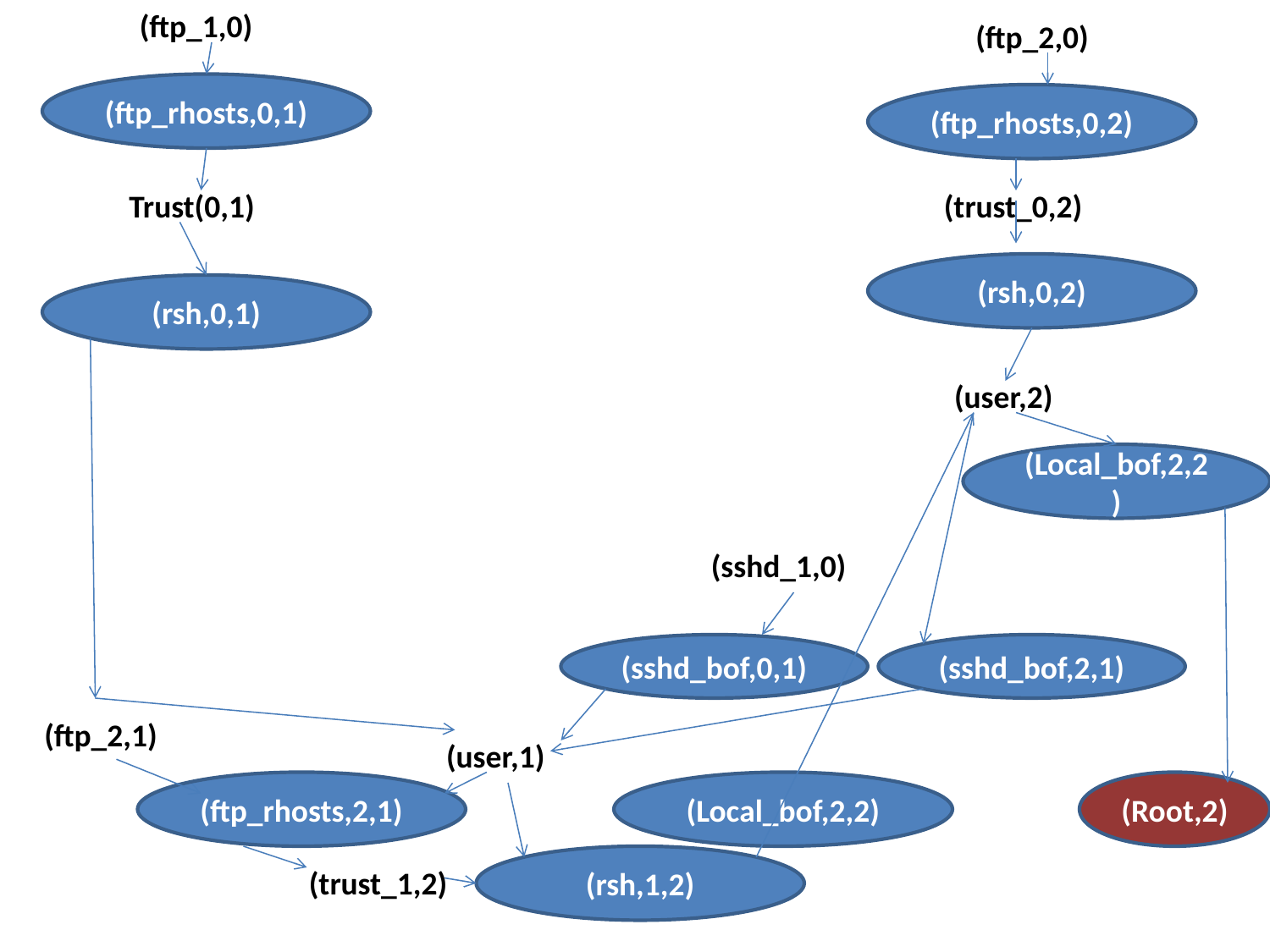

(ftp_1,0)
(ftp_2,0)
(ftp_rhosts,0,1)
(ftp_rhosts,0,2)
Trust(0,1)
(trust_0,2)
(rsh,0,2)
(rsh,0,1)
(user,2)
(Local_bof,2,2)
(sshd_1,0)
(sshd_bof,0,1)
(sshd_bof,2,1)
(ftp_2,1)
(user,1)
(ftp_rhosts,2,1)
(Local_bof,2,2)
(Root,2)
(rsh,1,2)
(trust_1,2)